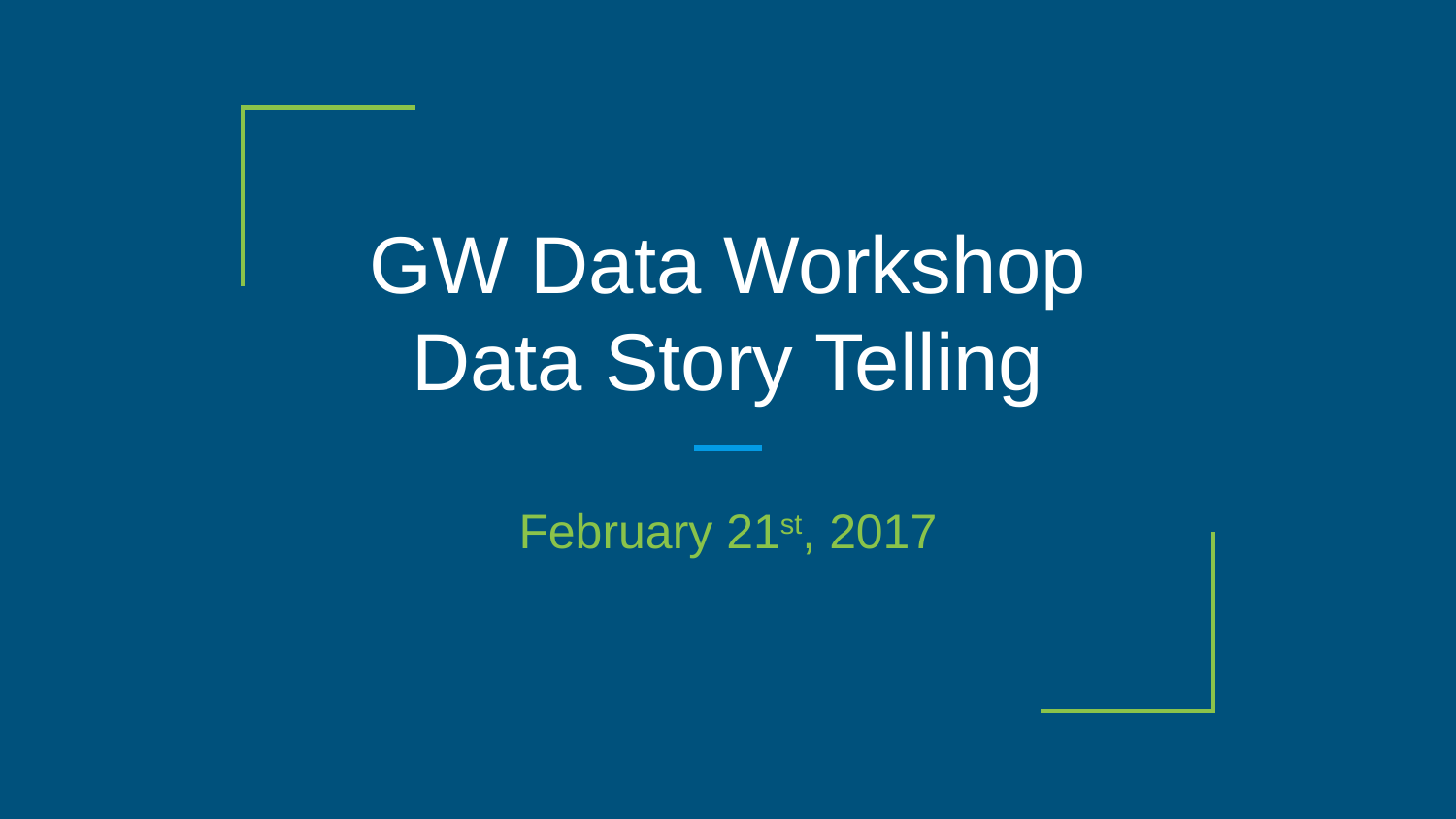

# GW Data Workshop
Data Story Telling
February 21st, 2017